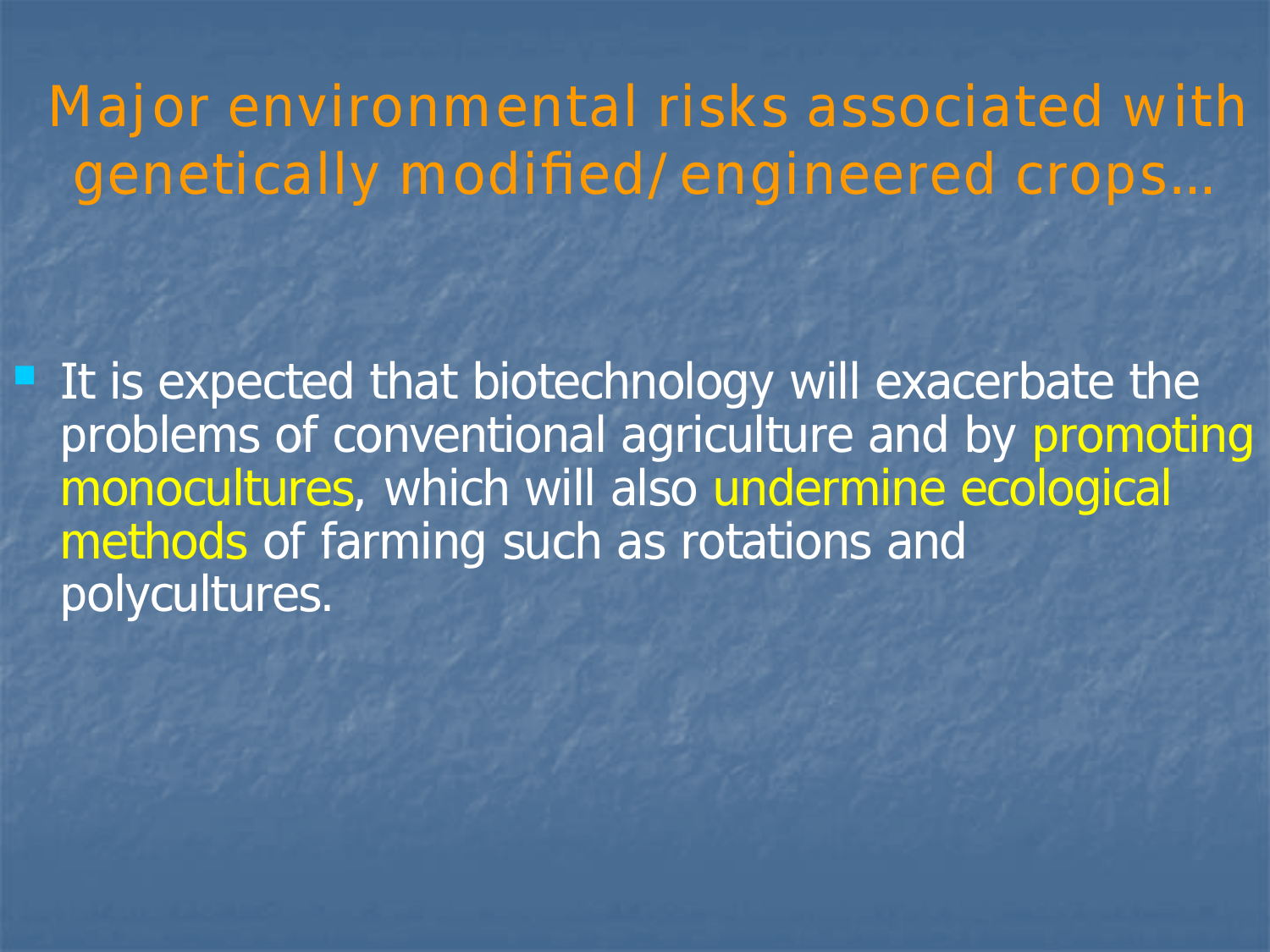

# Major environmental risks associated with genetically modified/engineered crops…

It is expected that biotechnology will exacerbate the problems of conventional agriculture and by promoting monocultures, which will also undermine ecological methods of farming such as rotations and polycultures.